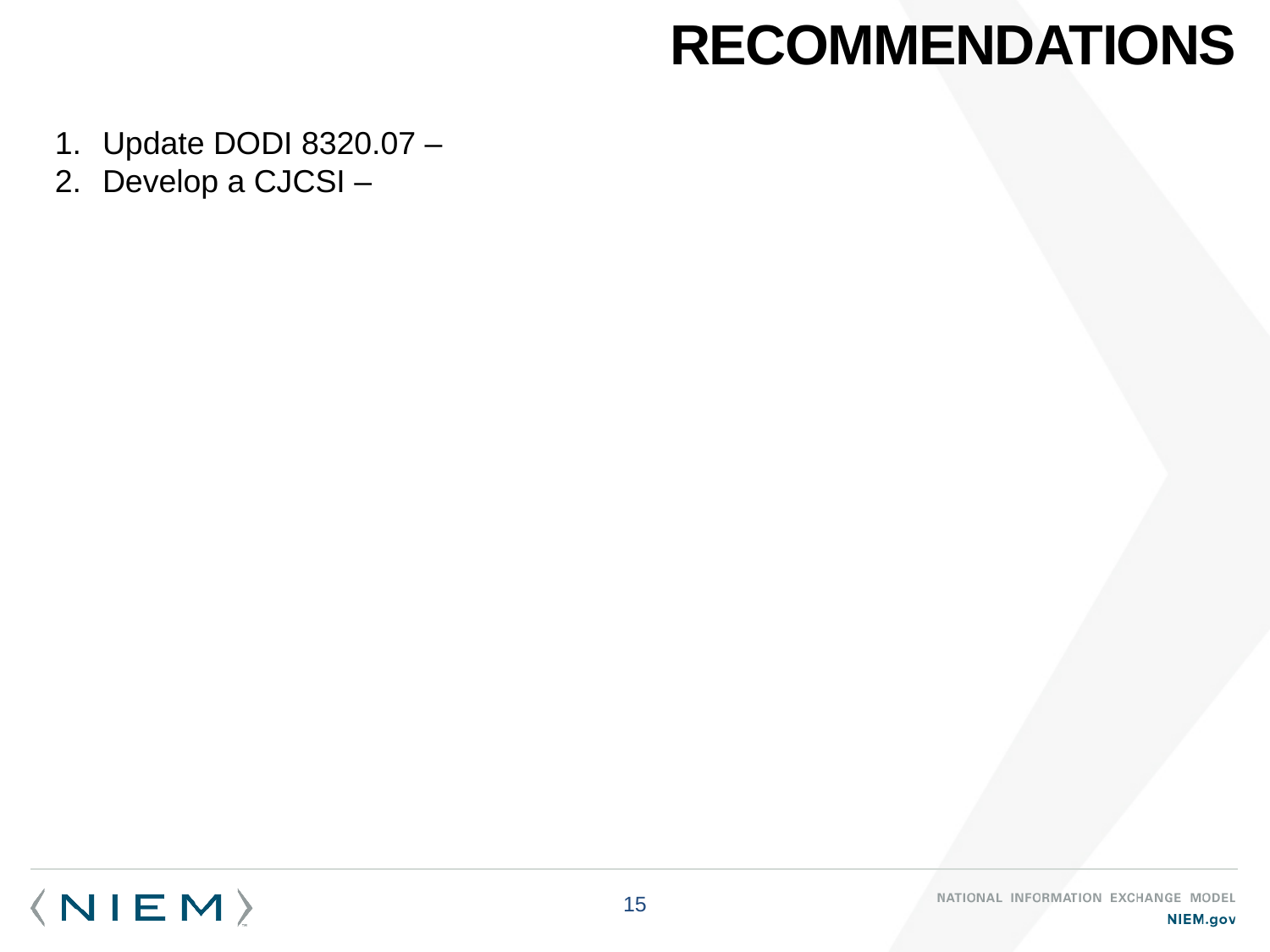

# Recommendations
Update DODI 8320.07 –
Develop a CJCSI –

15